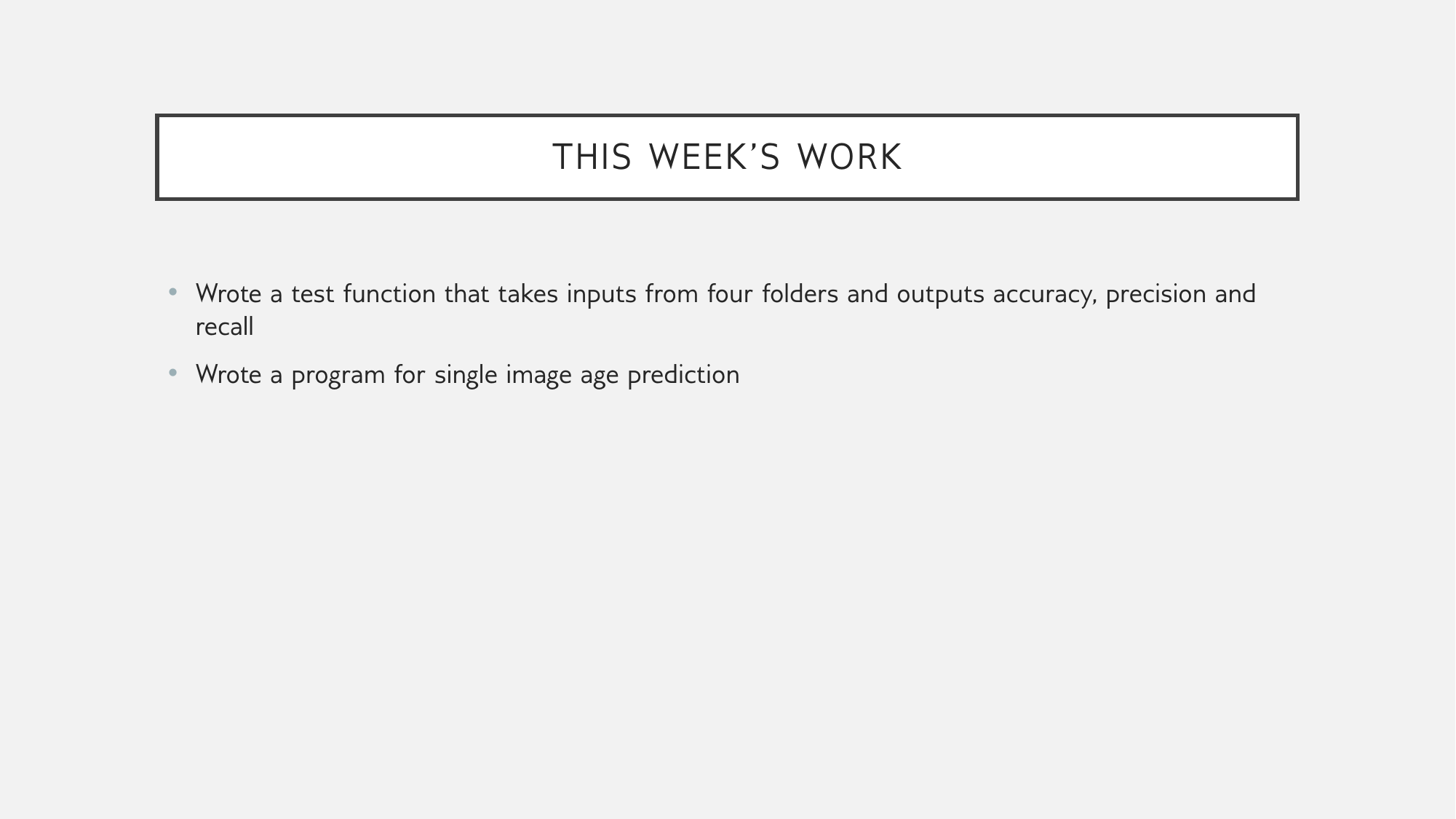

# This week’s work

Wrote a test function that takes inputs from four folders and outputs accuracy, precision and recall
Wrote a program for single image age prediction